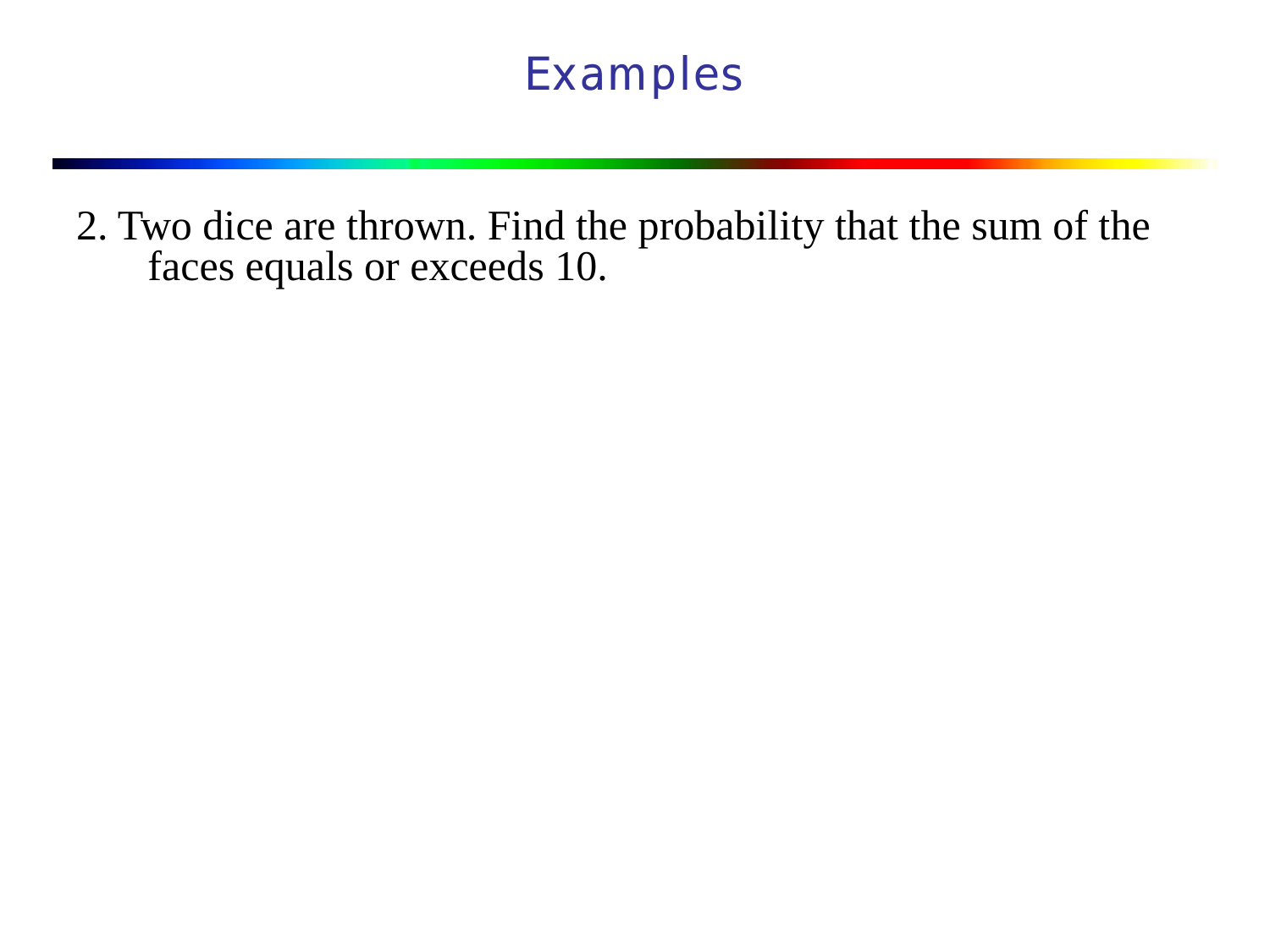

# Examples

2. Two dice are thrown. Find the probability that the sum of the faces equals or exceeds 10.